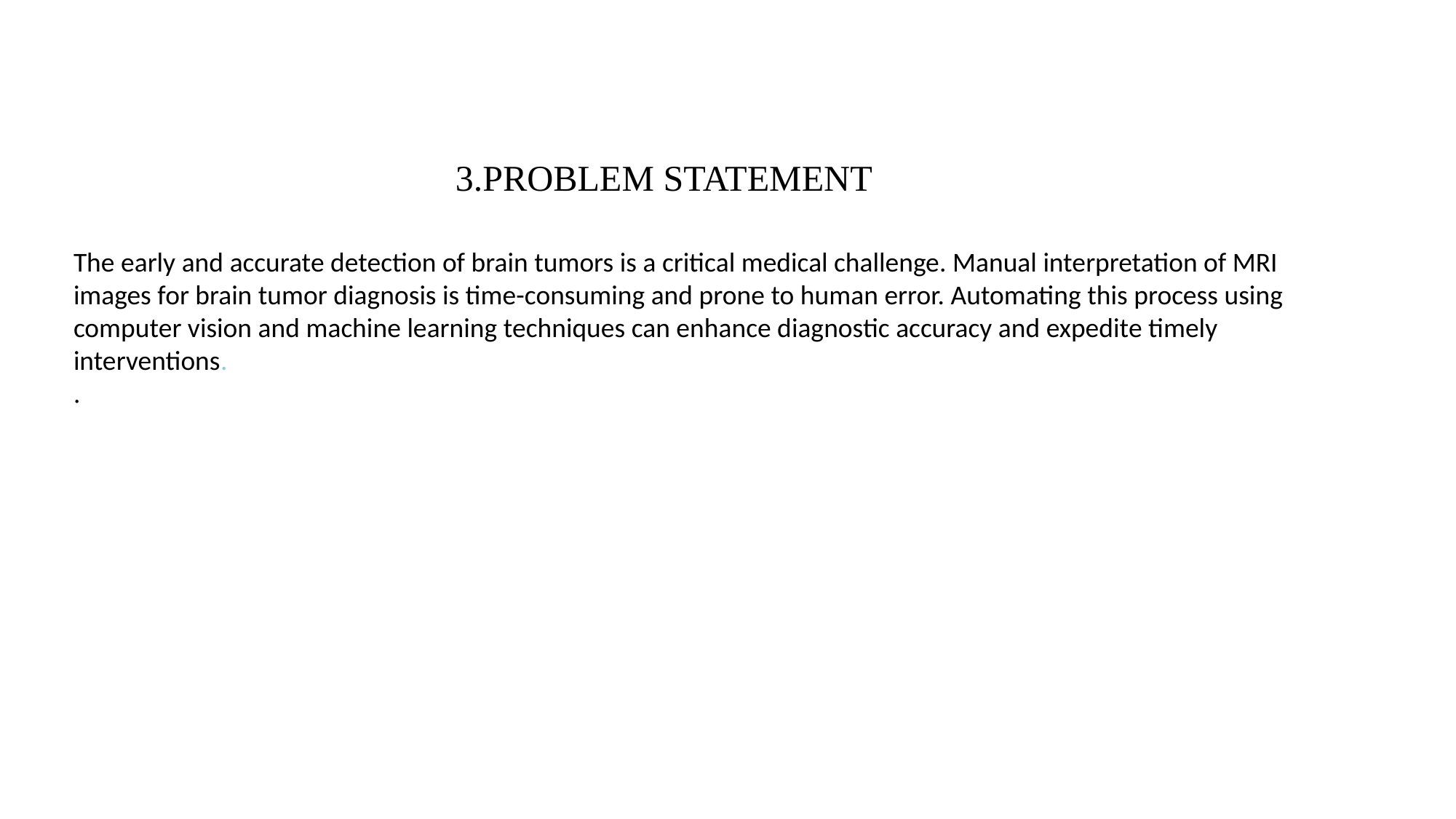

3.PROBLEM STATEMENT
The early and accurate detection of brain tumors is a critical medical challenge. Manual interpretation of MRI images for brain tumor diagnosis is time-consuming and prone to human error. Automating this process using computer vision and machine learning techniques can enhance diagnostic accuracy and expedite timely interventions.
.